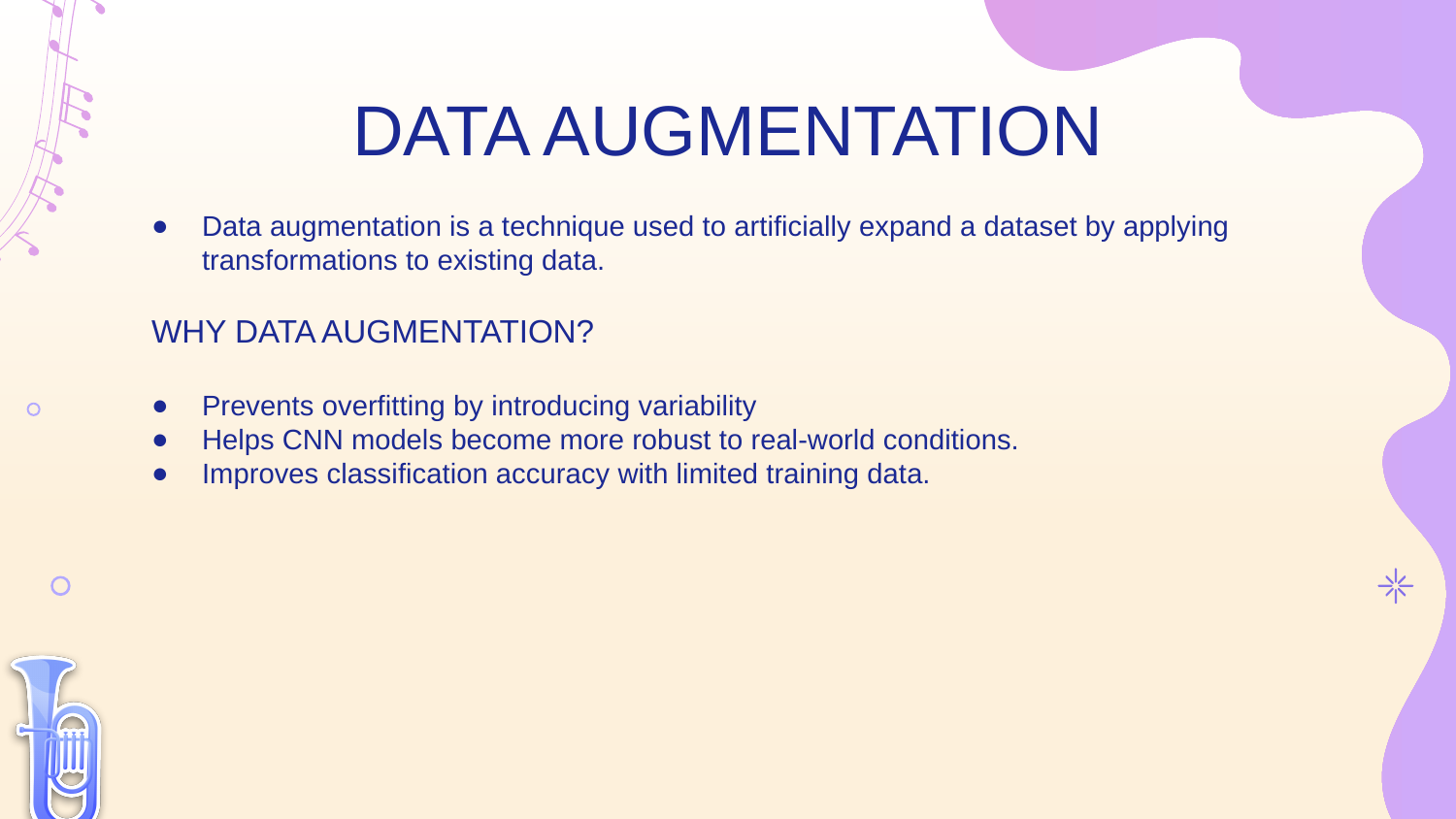

# DATA AUGMENTATION

Data augmentation is a technique used to artificially expand a dataset by applying transformations to existing data.

WHY DATA AUGMENTATION?

Prevents overfitting by introducing variability
Helps CNN models become more robust to real-world conditions.
Improves classification accuracy with limited training data.